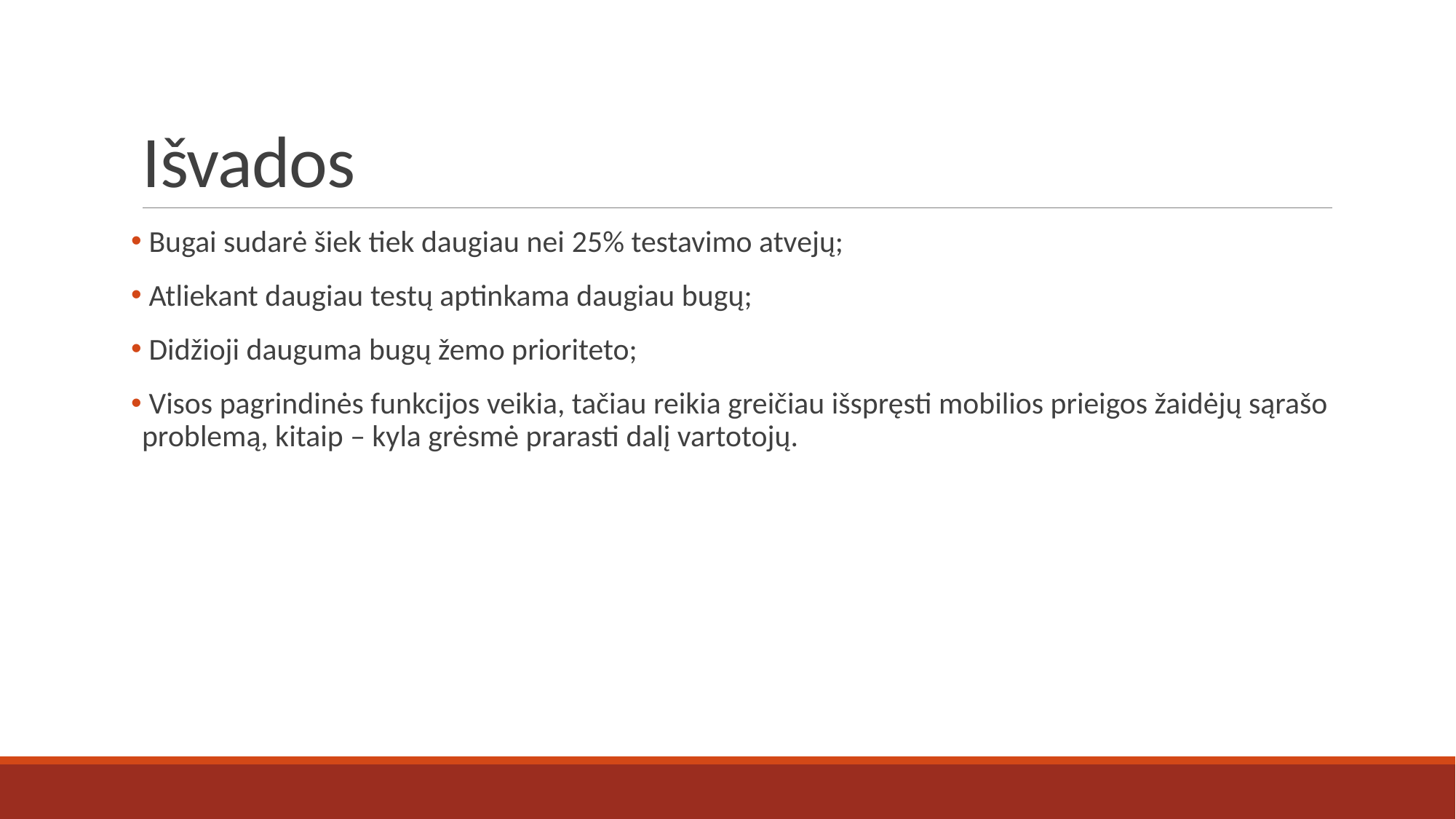

# Išvados
 Bugai sudarė šiek tiek daugiau nei 25% testavimo atvejų;
 Atliekant daugiau testų aptinkama daugiau bugų;
 Didžioji dauguma bugų žemo prioriteto;
 Visos pagrindinės funkcijos veikia, tačiau reikia greičiau išspręsti mobilios prieigos žaidėjų sąrašo problemą, kitaip – kyla grėsmė prarasti dalį vartotojų.